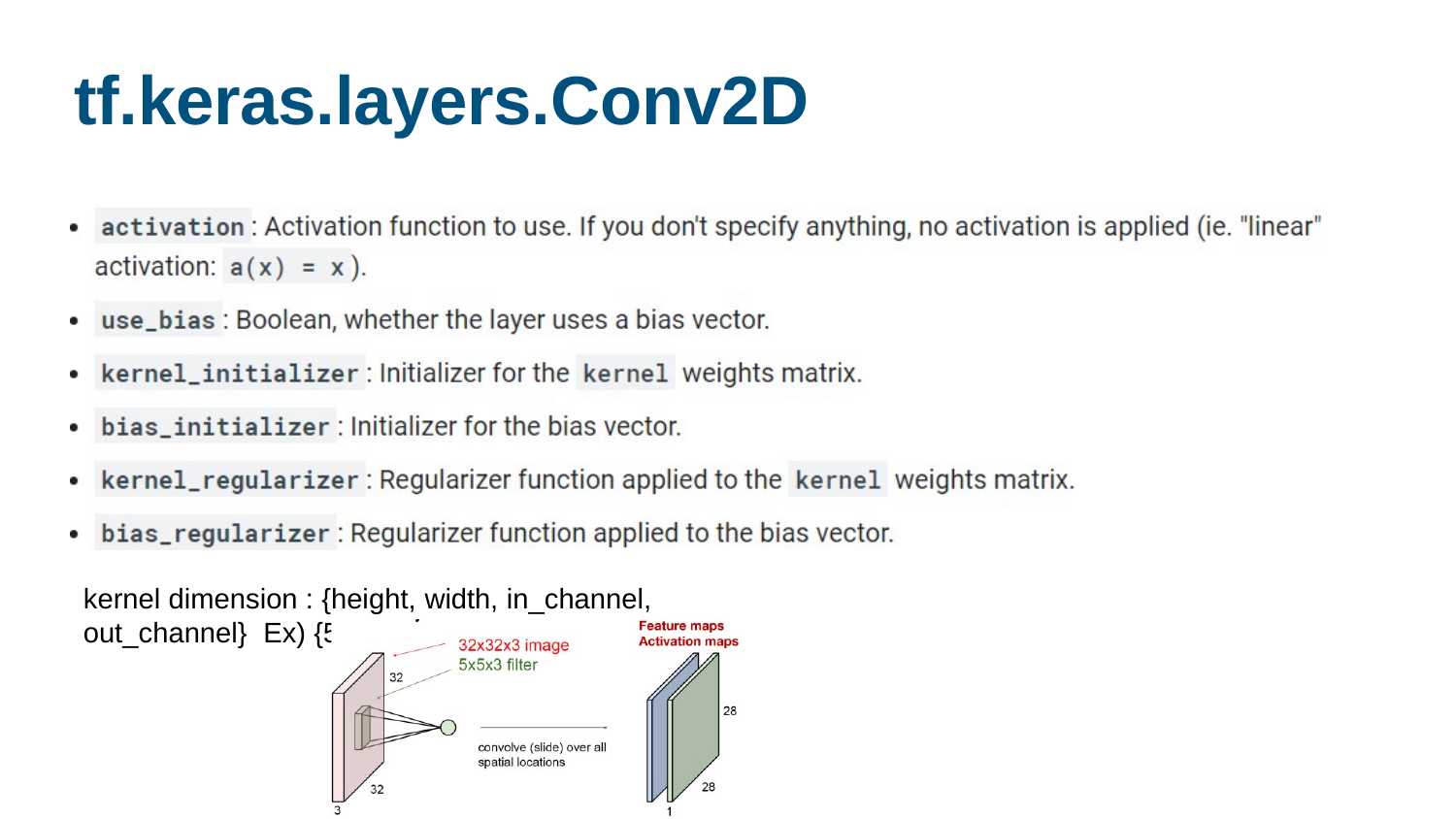

# tf.keras.layers.Conv2D

kernel dimension : {height, width, in_channel, out_channel}  Ex) {5, 5, 3, 2}